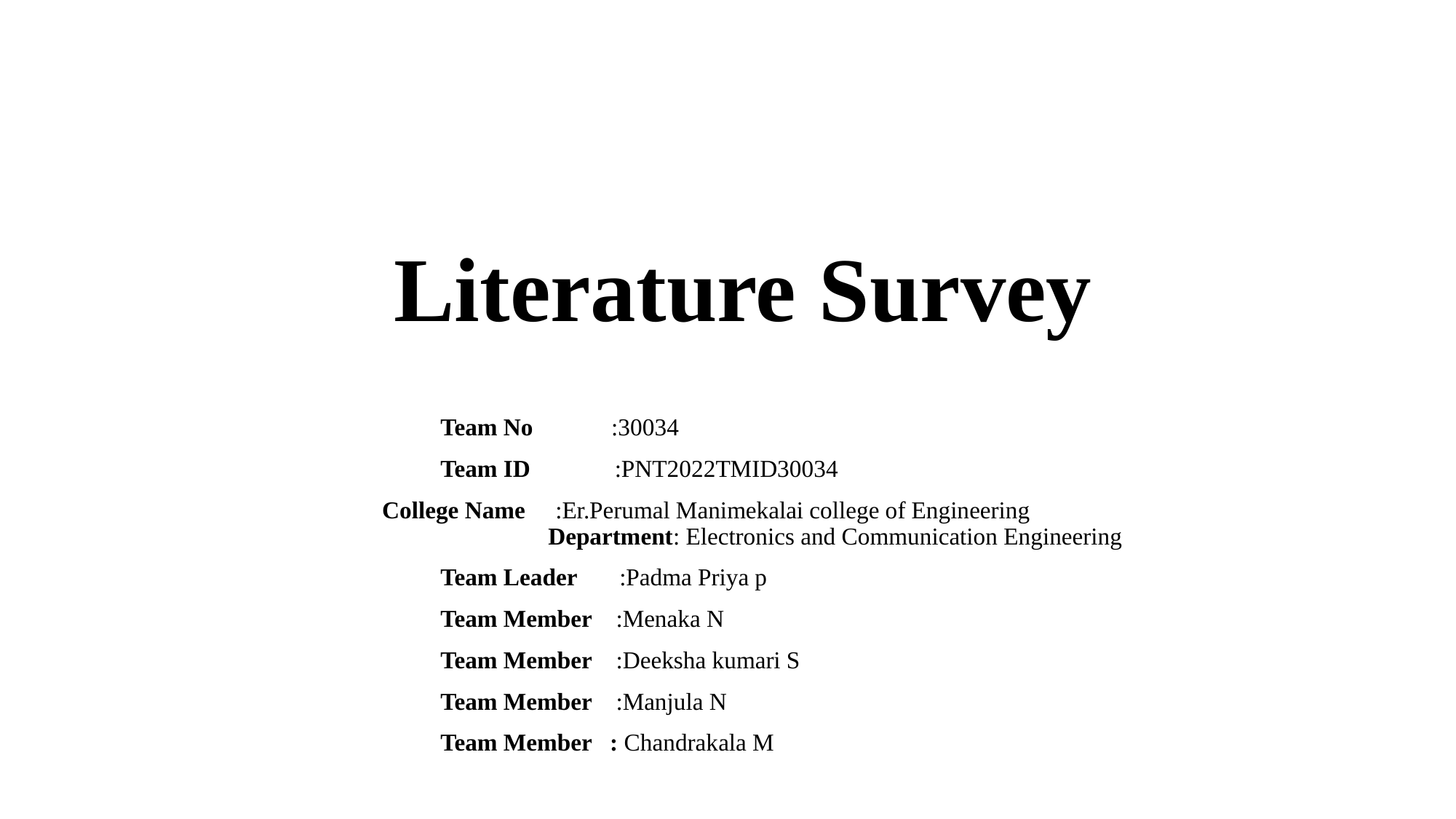

# Literature Survey
              Team No             :30034
              Team ID              :PNT2022TMID30034
    College Name     :Er.Perumal Manimekalai college of Engineering                                                Department: Electronics and Communication Engineering
              Team Leader       :Padma Priya p
              Team Member    :Menaka N
              Team Member    :Deeksha kumari S
              Team Member    :Manjula N
              Team Member   : Chandrakala M